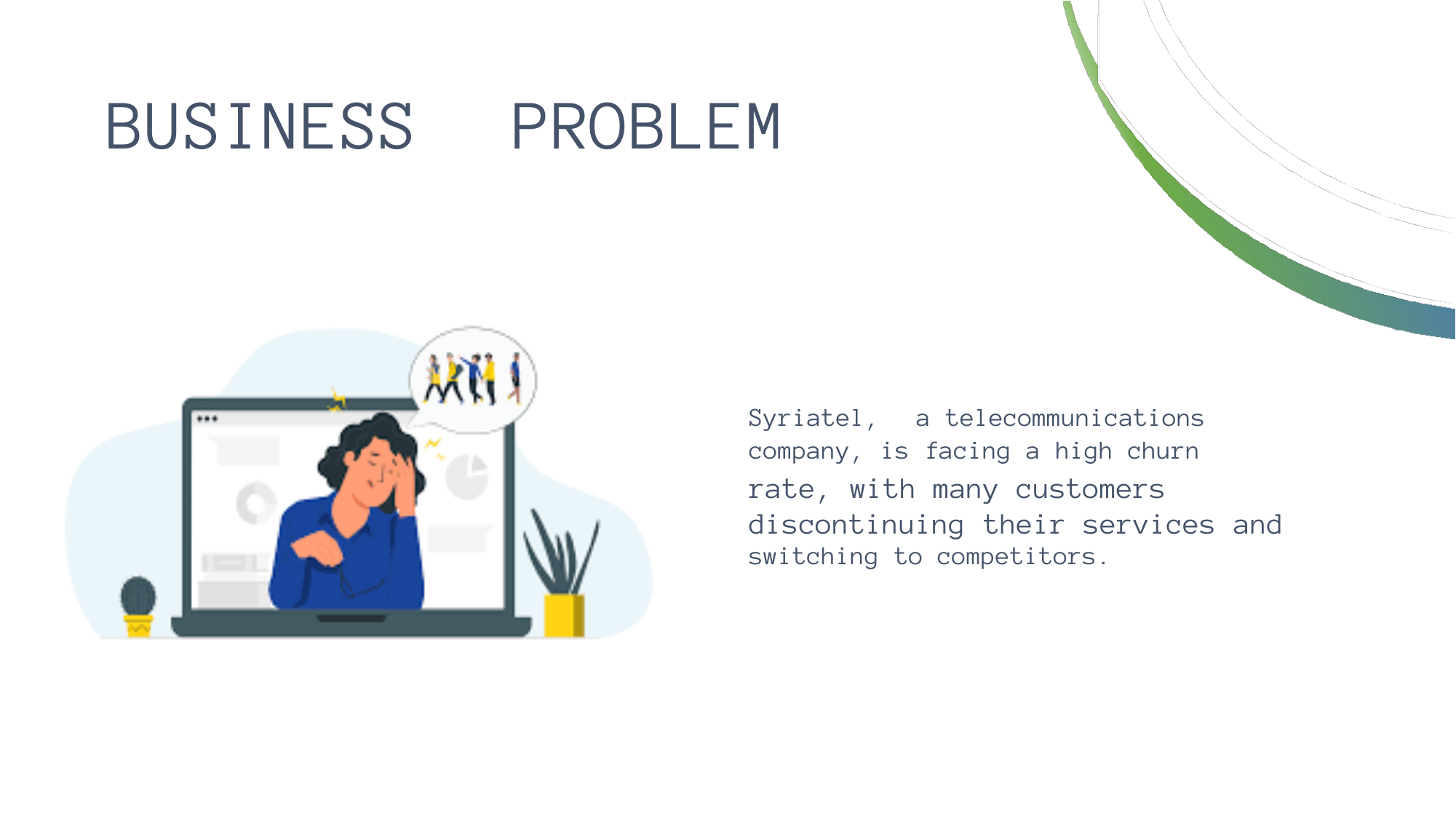

BUSINESS
PROBLEM

Syriatel,
a telecommunications
company, is facing a high churn
rate, with many customers
discontinuing their services and
switching to competitors.